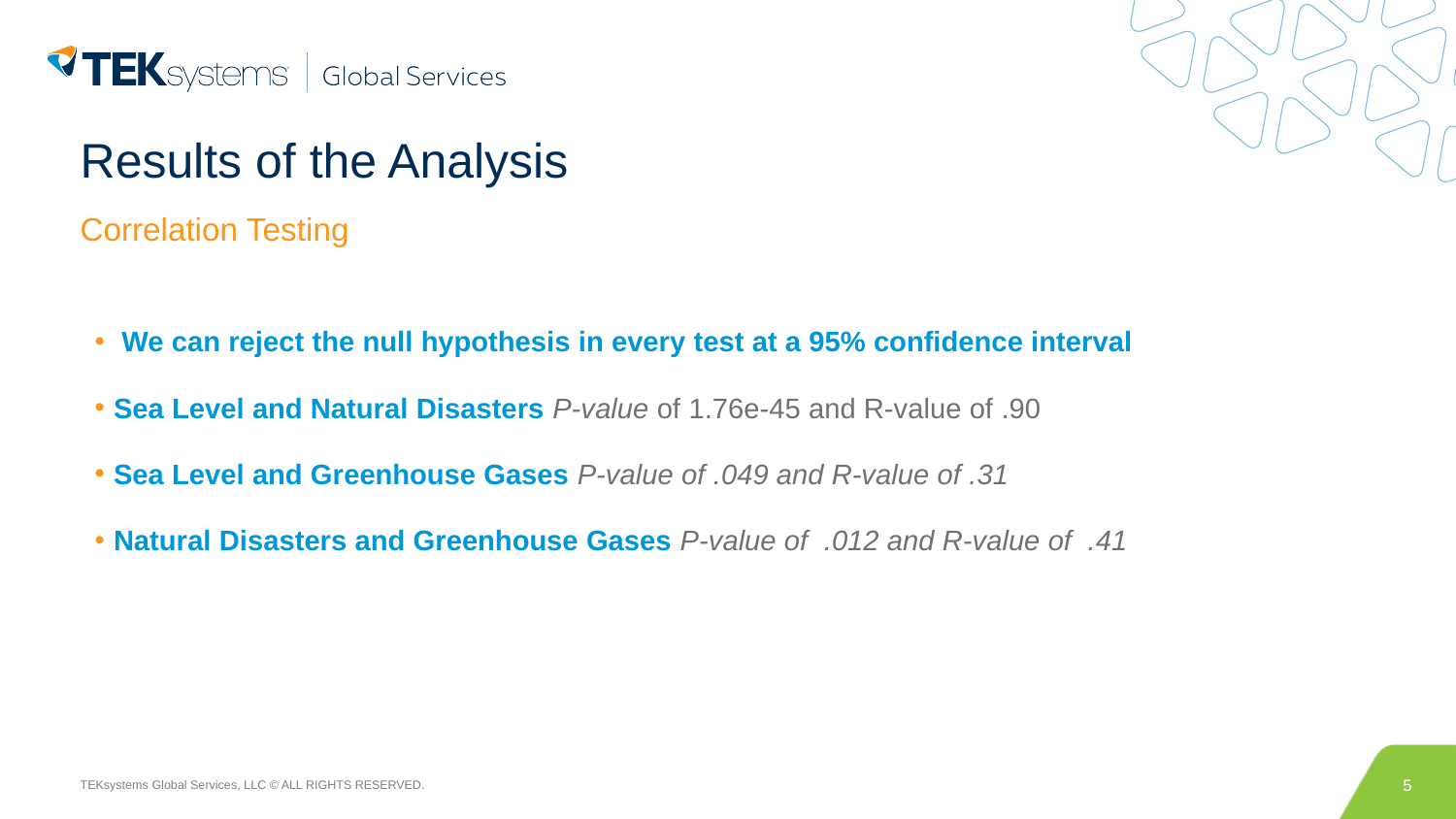

# Results of the Analysis
Correlation Testing
 We can reject the null hypothesis in every test at a 95% confidence interval
Sea Level and Natural Disasters P-value of 1.76e-45 and R-value of .90
Sea Level and Greenhouse Gases P-value of .049 and R-value of .31
Natural Disasters and Greenhouse Gases P-value of  .012 and R-value of  .41
5